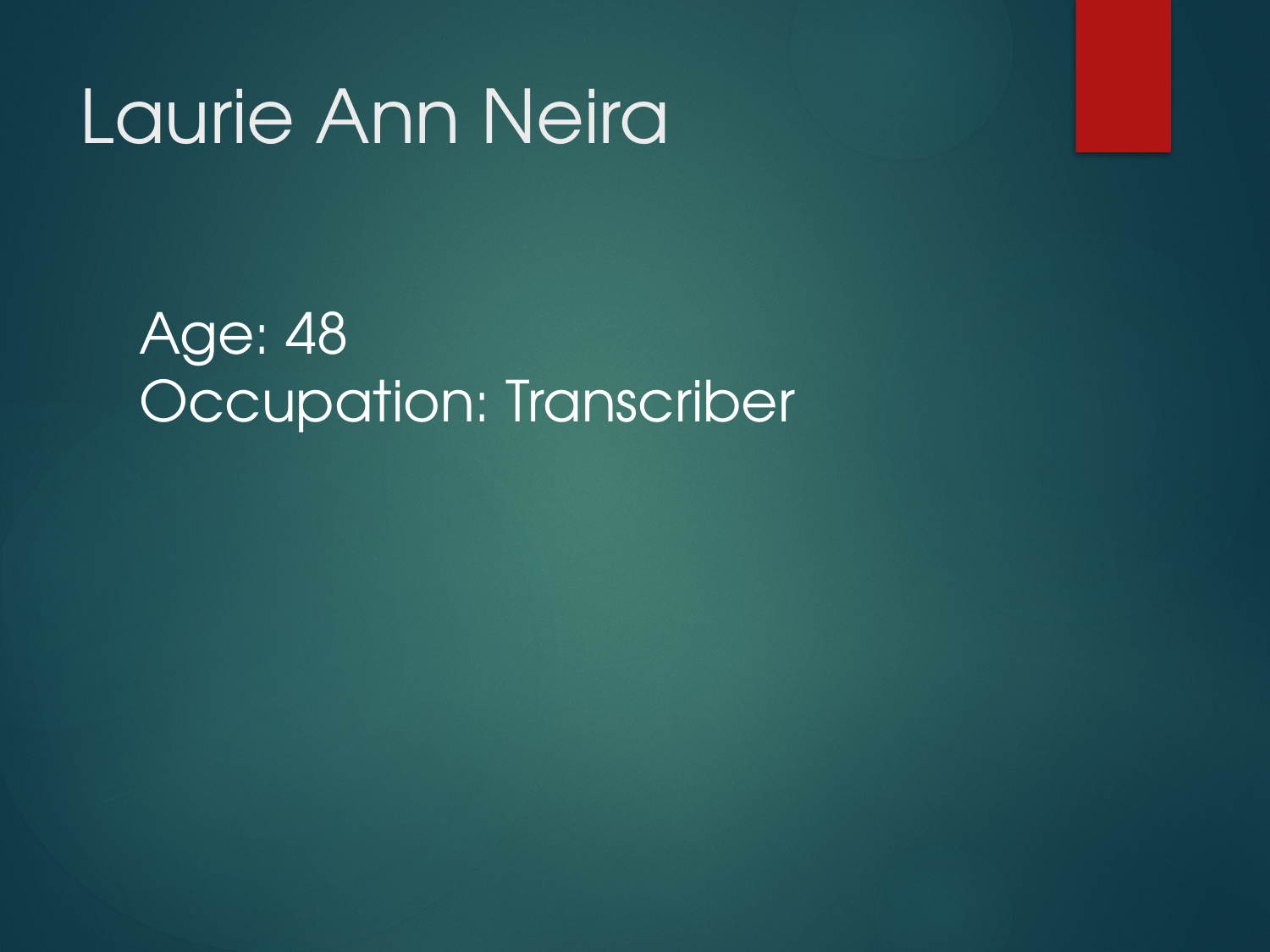

# Laurie Ann Neira

Age: 48
Occupation: Transcriber